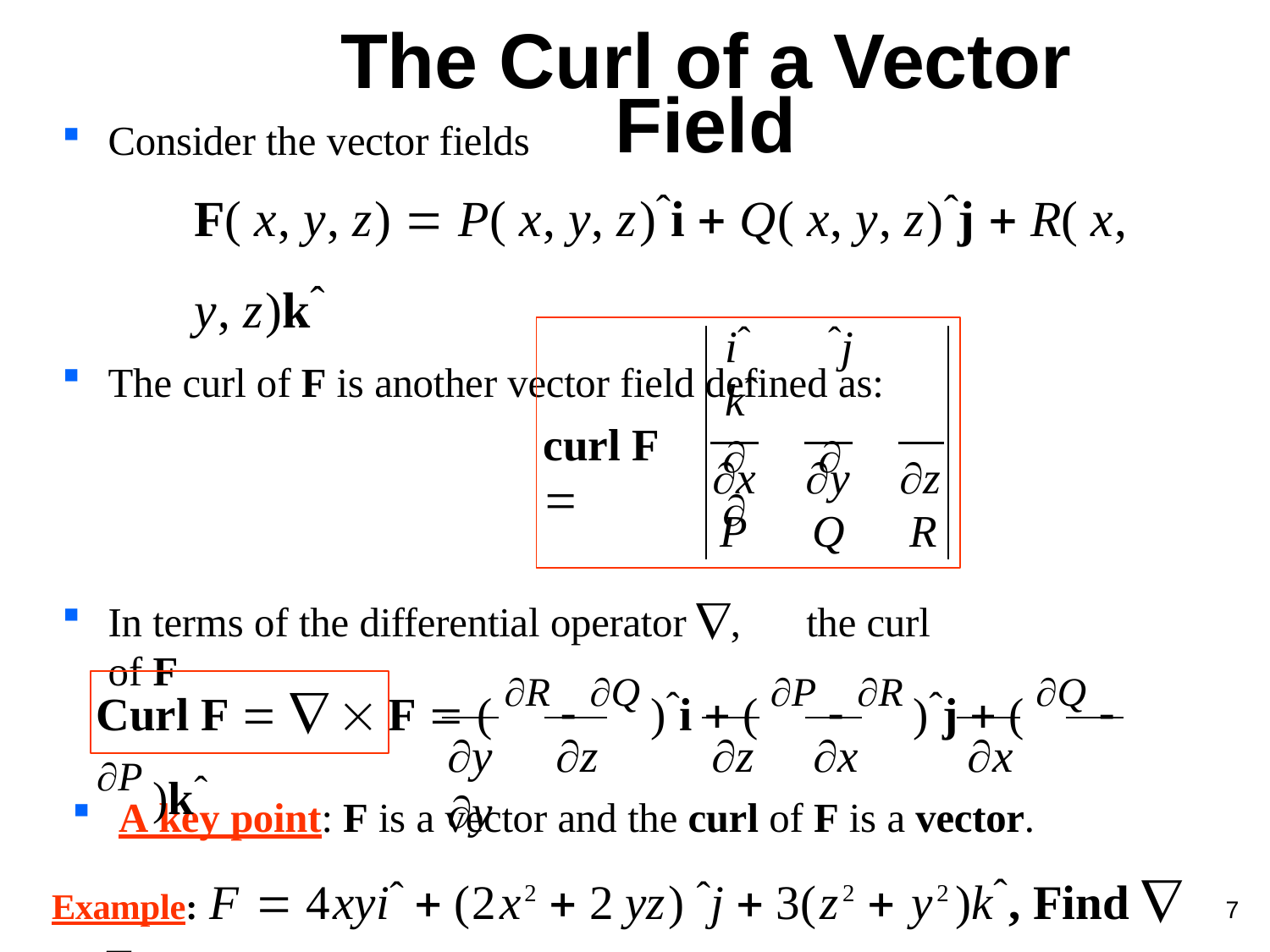

# The Curl of a Vector Field
Consider the vector fields

F( x, y, z) = P( x, y, z)ˆi + Q( x, y, z)ˆj + R( x, y, z)kˆ
The curl of F is another vector field defined as:

iˆ	ˆj	kˆ
∂	∂	∂

curl F =

∂x	∂y	∂z
P	Q	R
In terms of the differential operator ∇,	the curl of F

Curl F = ∇ × F = ( ∂R − ∂Q )ˆi + ( ∂P − ∂R )ˆj + ( ∂Q − ∂P )kˆ

∂y	∂z	∂z	∂x	∂x	∂y
A key point: F is a vector and the curl of F is a vector.

Example: F = 4xyiˆ + (2x2  + 2 yz) ˆj + 3(z2  + y2 )kˆ, Find ∇ × F
7